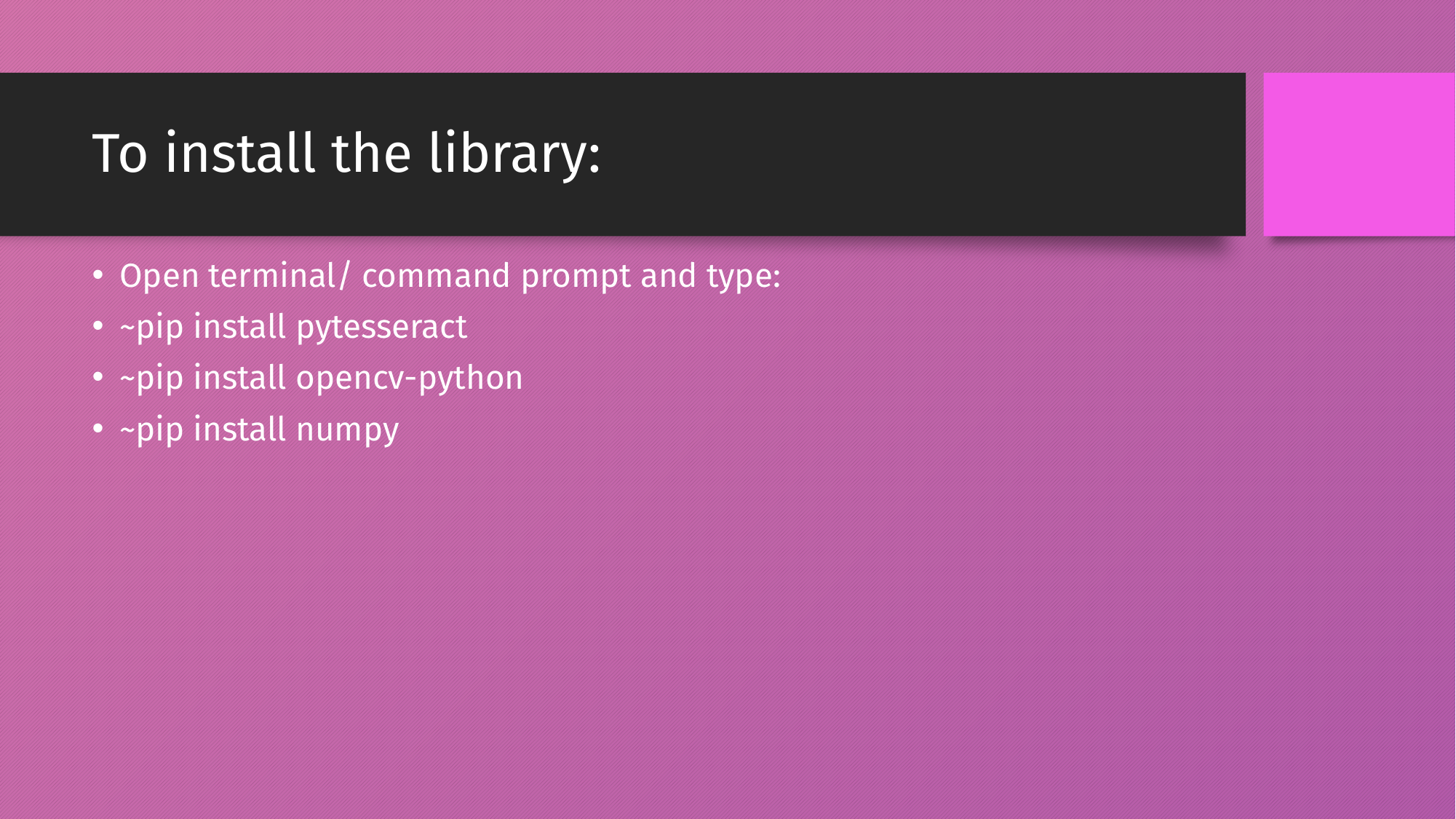

# To install the library:
Open terminal/ command prompt and type:
~pip install pytesseract
~pip install opencv-python
~pip install numpy